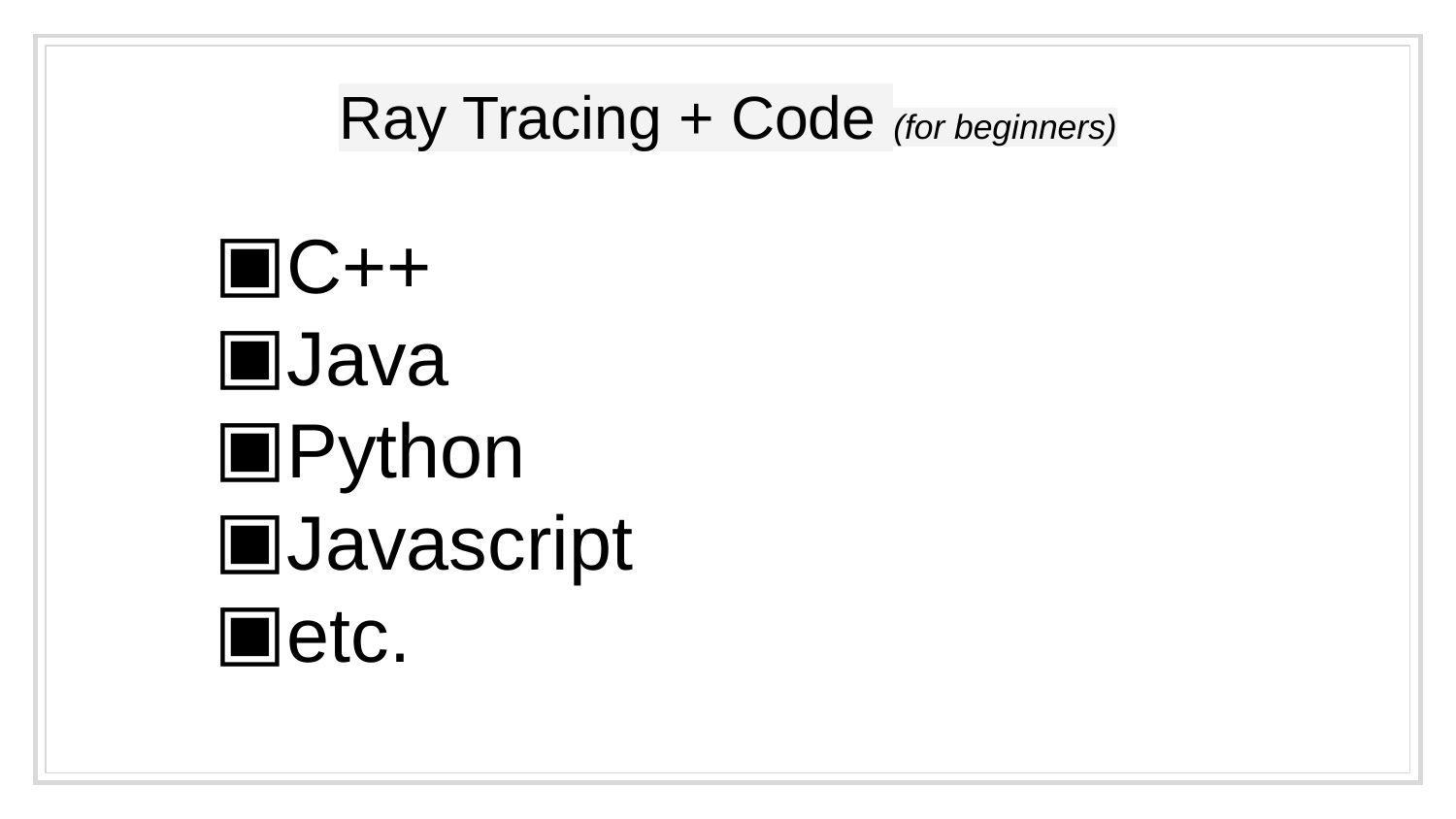

# Ray Tracing + Code (for beginners)
C++
Java
Python
Javascript
etc.